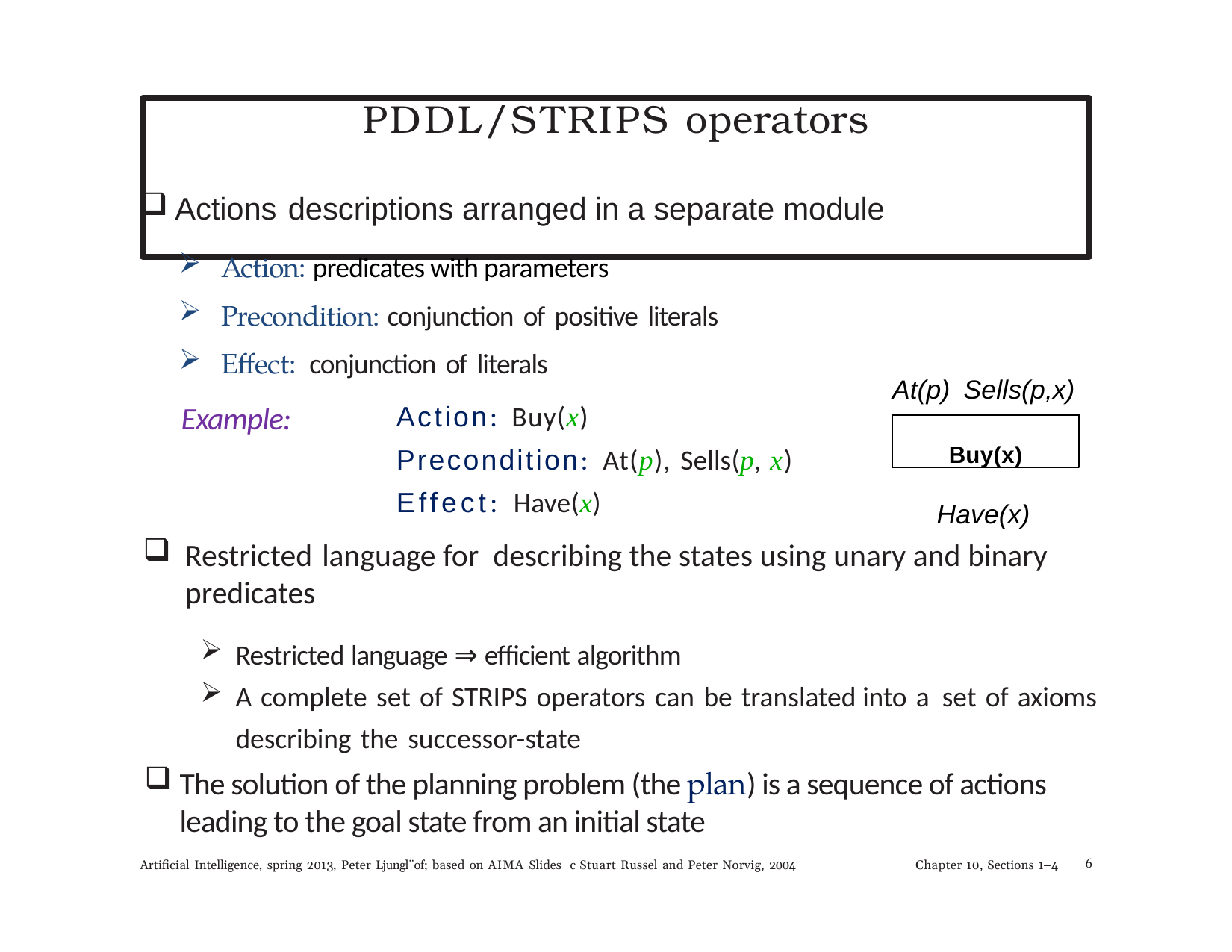

# PDDL/STRIPS operators
Actions descriptions arranged in a separate module
Action: predicates with parameters
Precondition: conjunction of positive literals
Effect: conjunction of literals
         Example:
At(p) Sells(p,x)
Action: Buy(x)
Precondition: At(p), Sells(p, x)
Effect: Have(x)

Buy(x)
Have(x)
Restricted language for  describing the states using unary and binary predicates
Restricted language ⇒ efficient algorithm
A complete set of STRIPS operators can be translated into a  set of axioms describing the successor-state
The solution of the planning problem (the plan) is a sequence of actions leading to the goal state from an initial state

Artificial Intelligence, spring 2013, Peter Ljungl¨of; based on AIMA Slides c Stuart Russel and Peter Norvig, 2004
Chapter 10, Sections 1–4
6